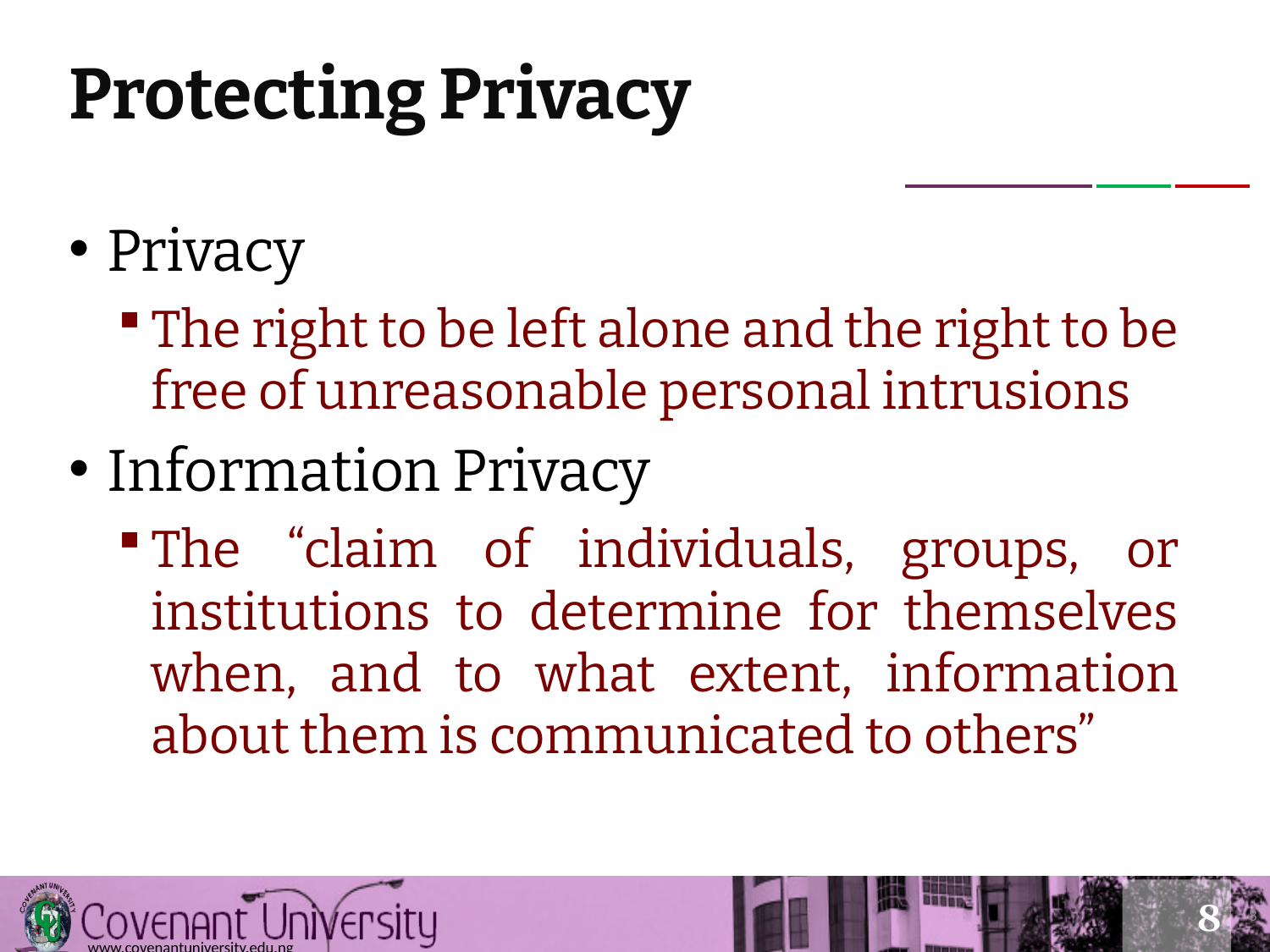

# Protecting Privacy
Privacy
The right to be left alone and the right to be free of unreasonable personal intrusions
Information Privacy
The “claim of individuals, groups, or institutions to determine for themselves when, and to what extent, information about them is communicated to others”

8